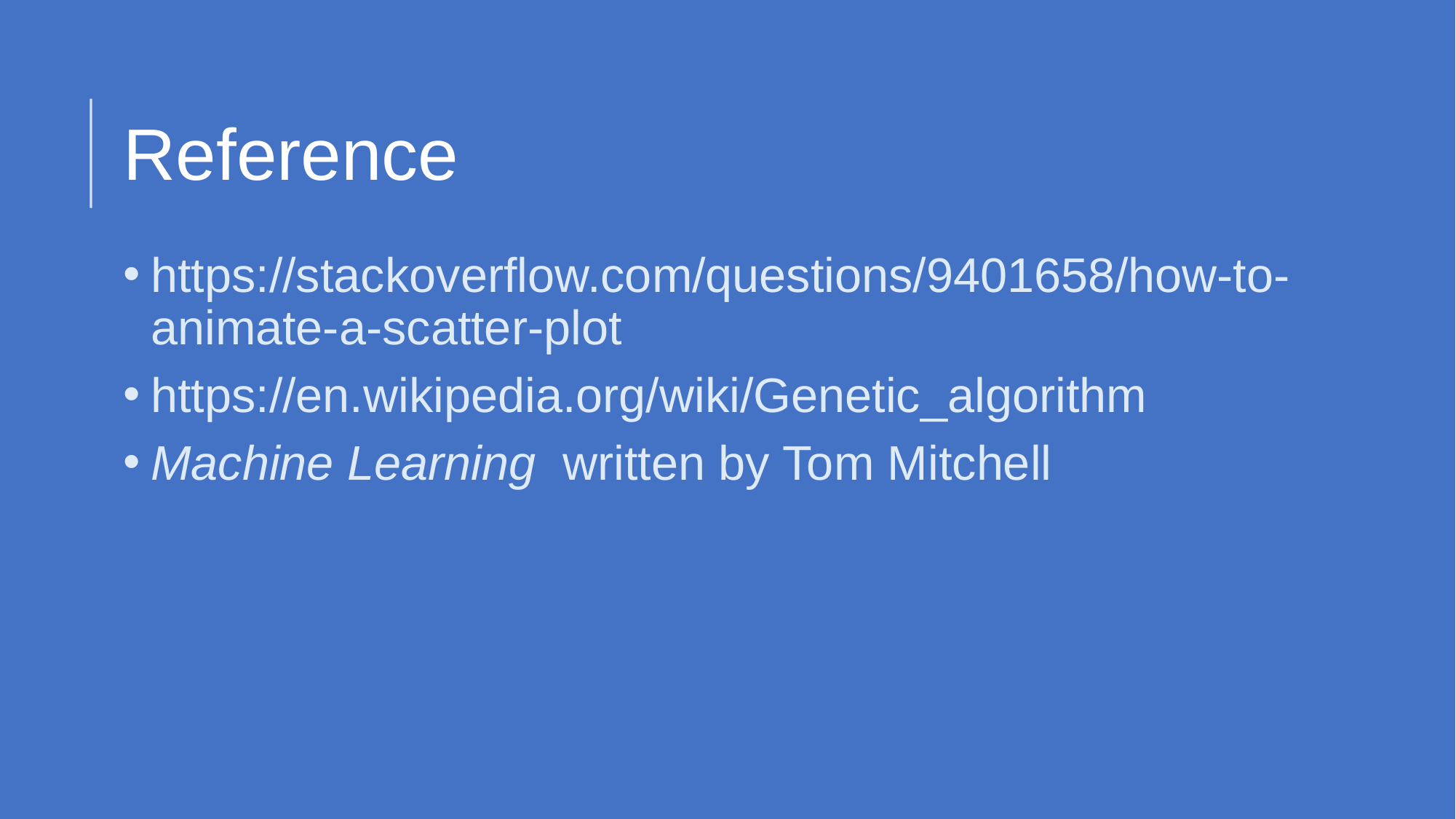

# Reference
https://stackoverflow.com/questions/9401658/how-to-animate-a-scatter-plot
https://en.wikipedia.org/wiki/Genetic_algorithm
Machine Learning  written by Tom Mitchell